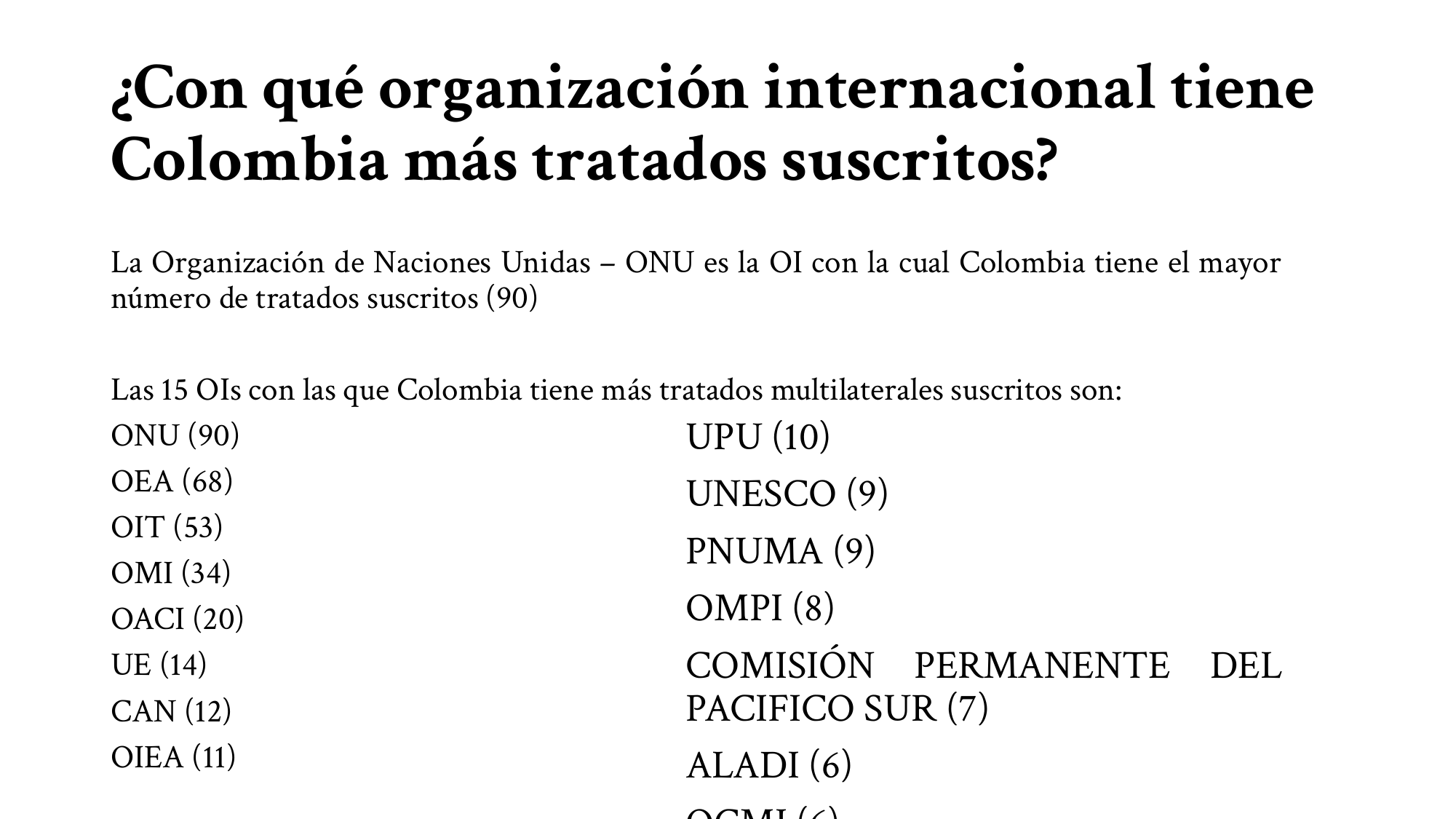

# ¿Con qué organización internacional tiene Colombia más tratados suscritos?
La Organización de Naciones Unidas – ONU es la OI con la cual Colombia tiene el mayor número de tratados suscritos (90)

Las 15 OIs con las que Colombia tiene más tratados multilaterales suscritos son:
ONU (90)
OEA (68)
OIT (53)
OMI (34)
OACI (20)
UE (14)
CAN (12)
OIEA (11)

UPU (10)
UNESCO (9)
PNUMA (9)
OMPI (8)
COMISIÓN PERMANENTE DEL PACIFICO SUR (7)
ALADI (6)
OCMI (6)